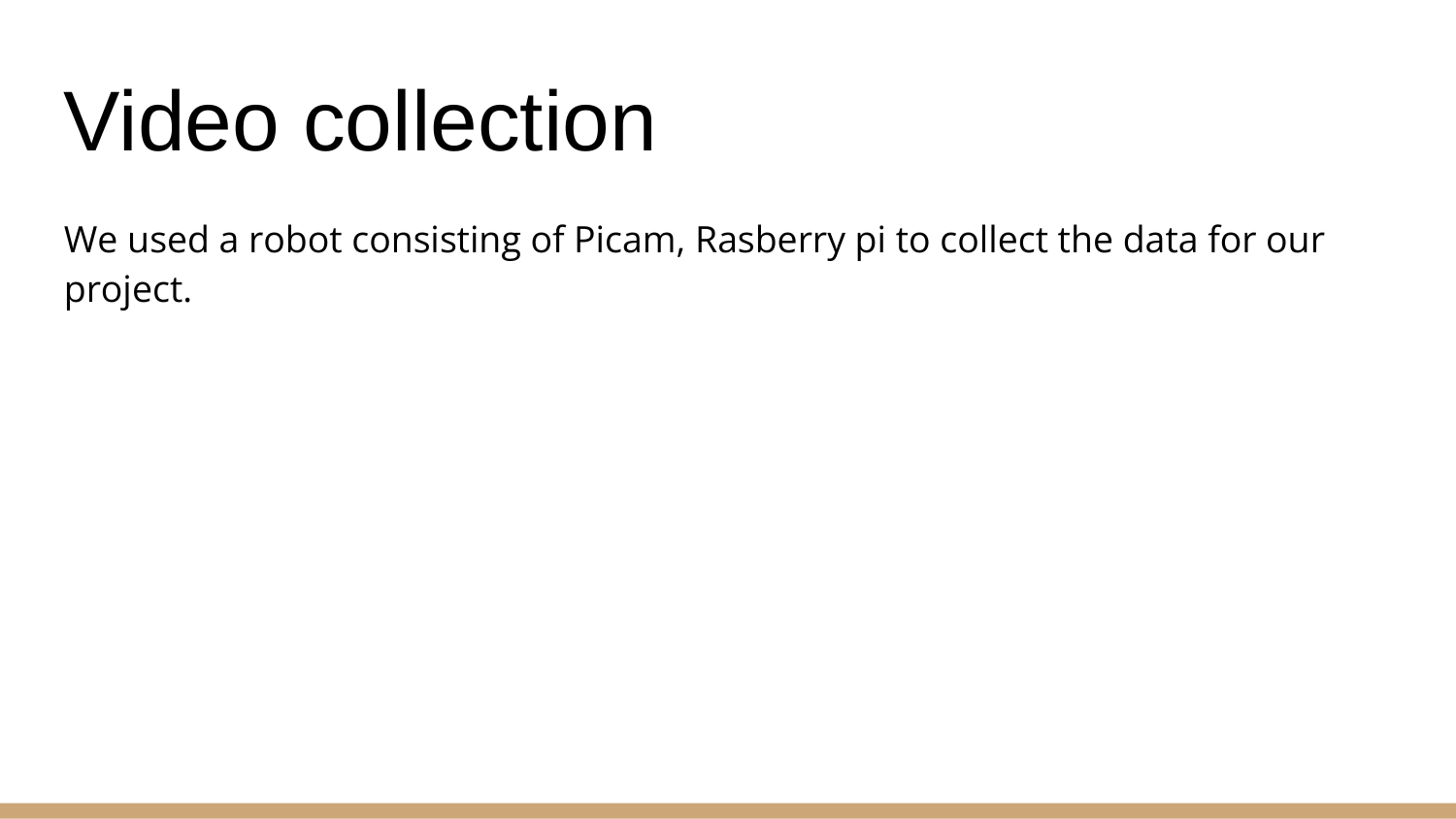

Video collection
We used a robot consisting of Picam, Rasberry pi to collect the data for our project.